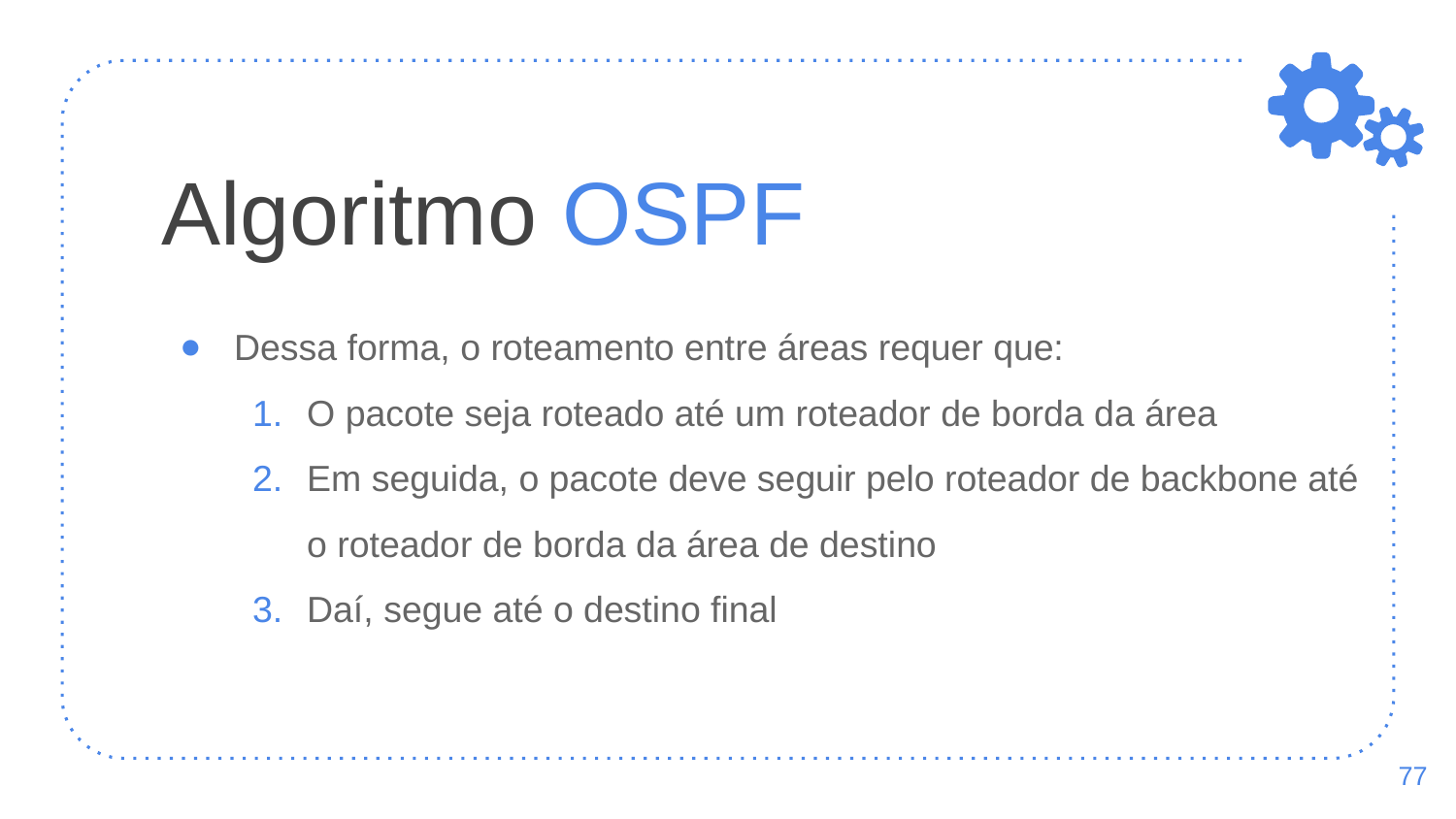

# Algoritmo OSPF
Dessa forma, o roteamento entre áreas requer que:
O pacote seja roteado até um roteador de borda da área
Em seguida, o pacote deve seguir pelo roteador de backbone até o roteador de borda da área de destino
Daí, segue até o destino final
77